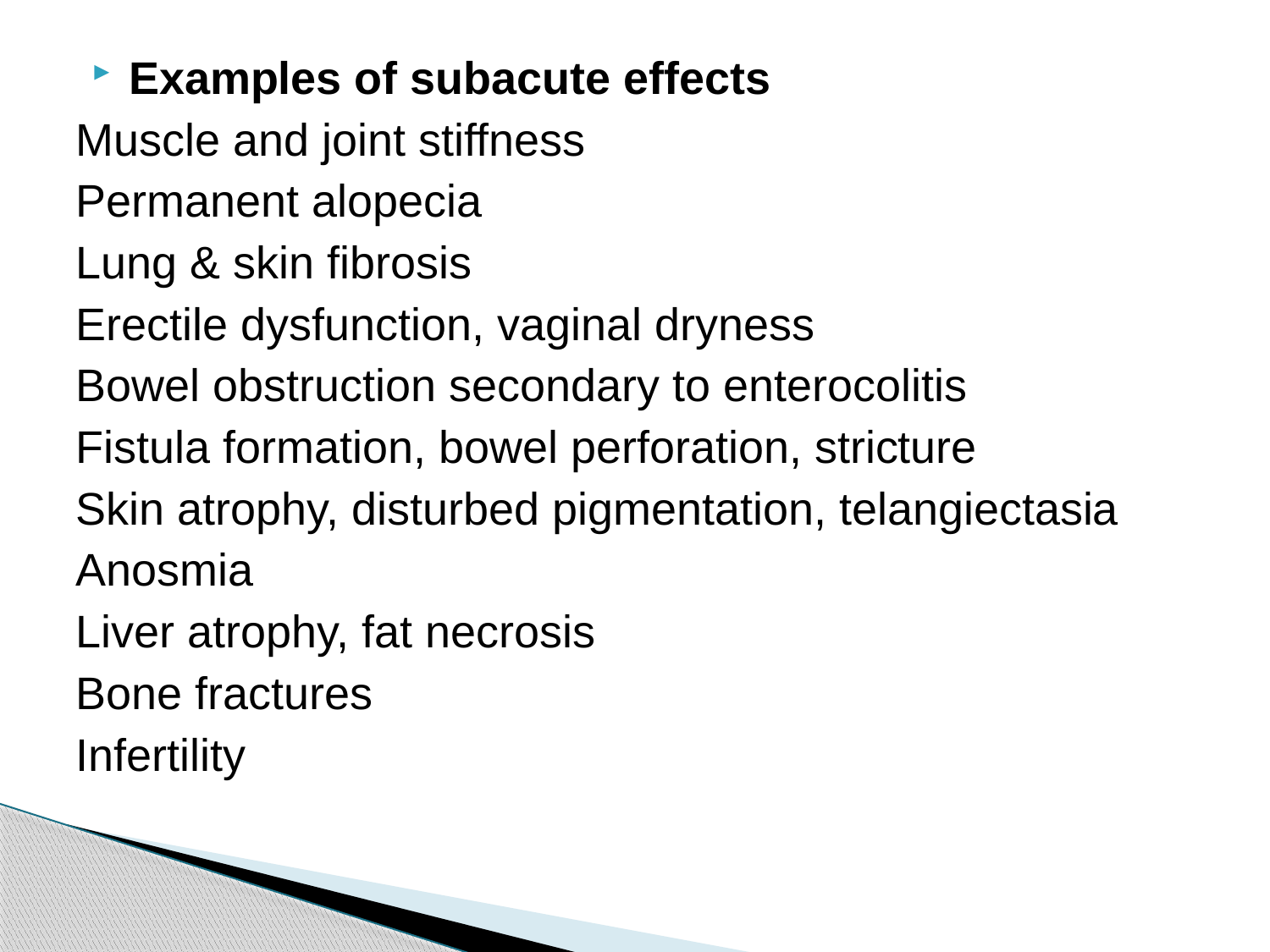

Examples of subacute effects
Muscle and joint stiffness
Permanent alopecia
Lung & skin fibrosis
Erectile dysfunction, vaginal dryness
Bowel obstruction secondary to enterocolitis
Fistula formation, bowel perforation, stricture
Skin atrophy, disturbed pigmentation, telangiectasia
Anosmia
Liver atrophy, fat necrosis
Bone fractures
Infertility